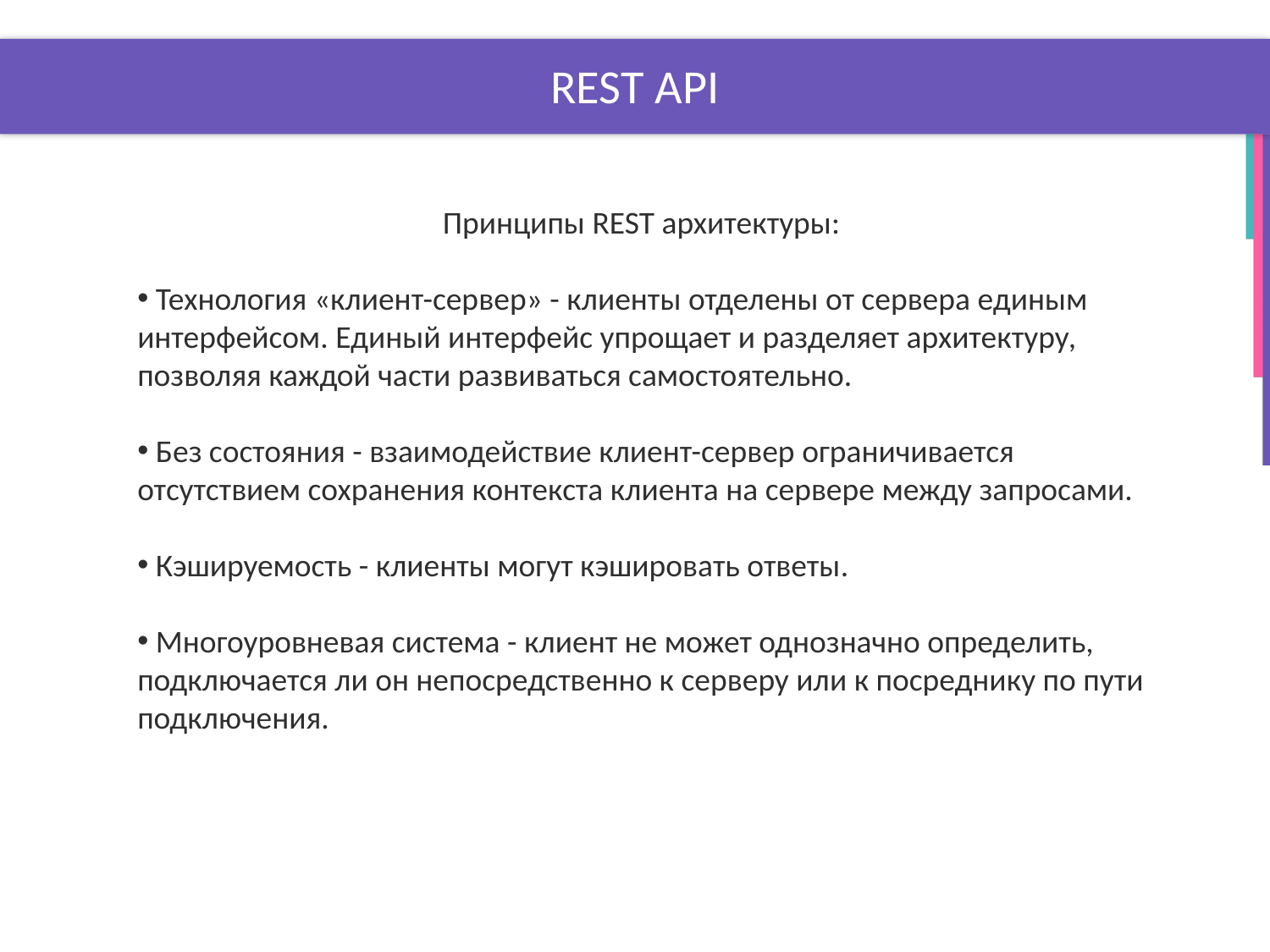

# REST API
Принципы REST архитектуры:

 Технология «клиент-сервер» - клиенты отделены от сервера единым интерфейсом. Единый интерфейс упрощает и разделяет архитектуру, позволяя каждой части развиваться самостоятельно.

 Без состояния - взаимодействие клиент-сервер ограничивается отсутствием сохранения контекста клиента на сервере между запросами.

 Кэшируемость - клиенты могут кэшировать ответы.

 Многоуровневая система - клиент не может однозначно определить, подключается ли он непосредственно к серверу или к посреднику по пути подключения.